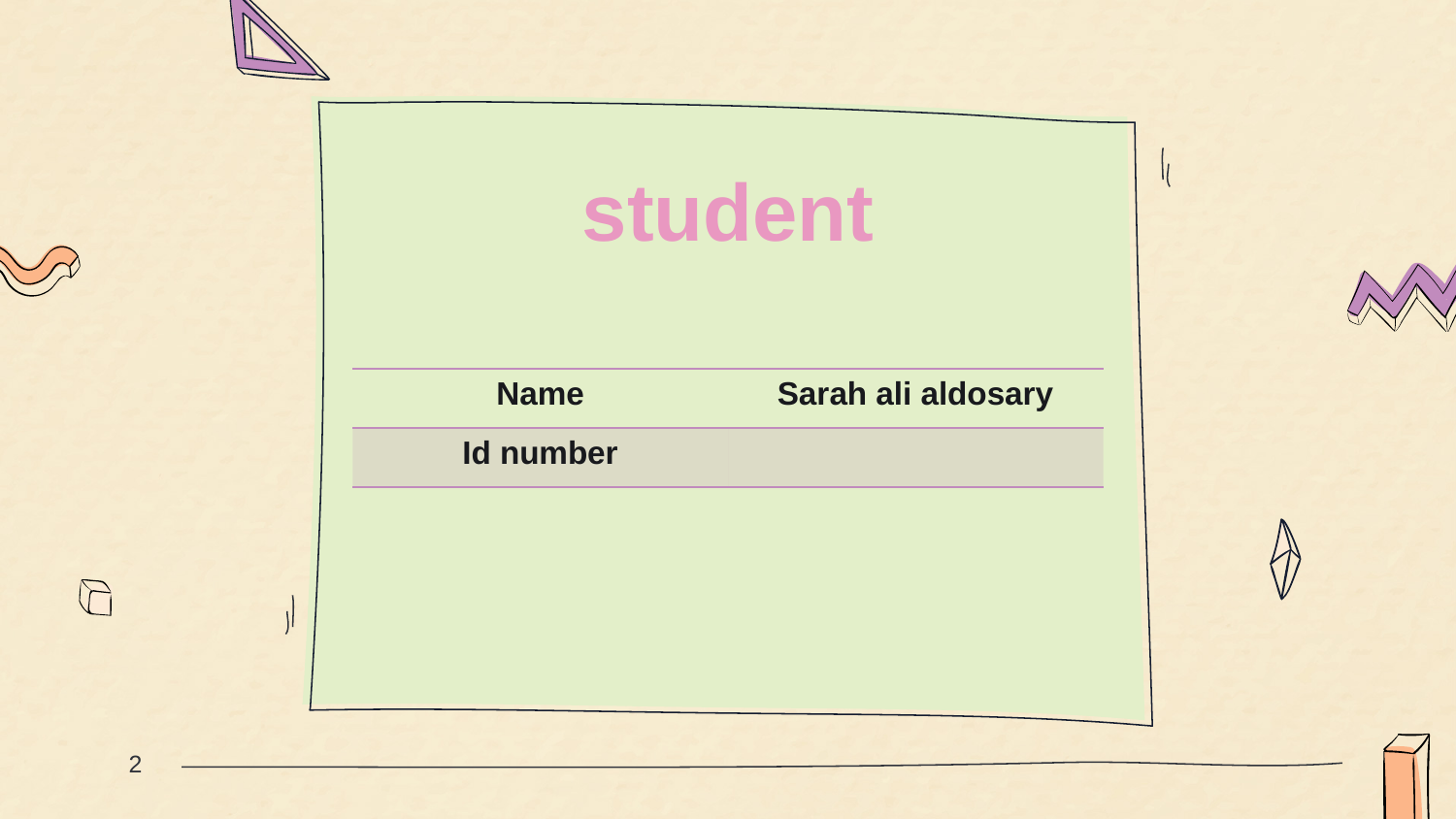

# student
| Name | Sarah ali aldosary |
| --- | --- |
| Id number |  |

2